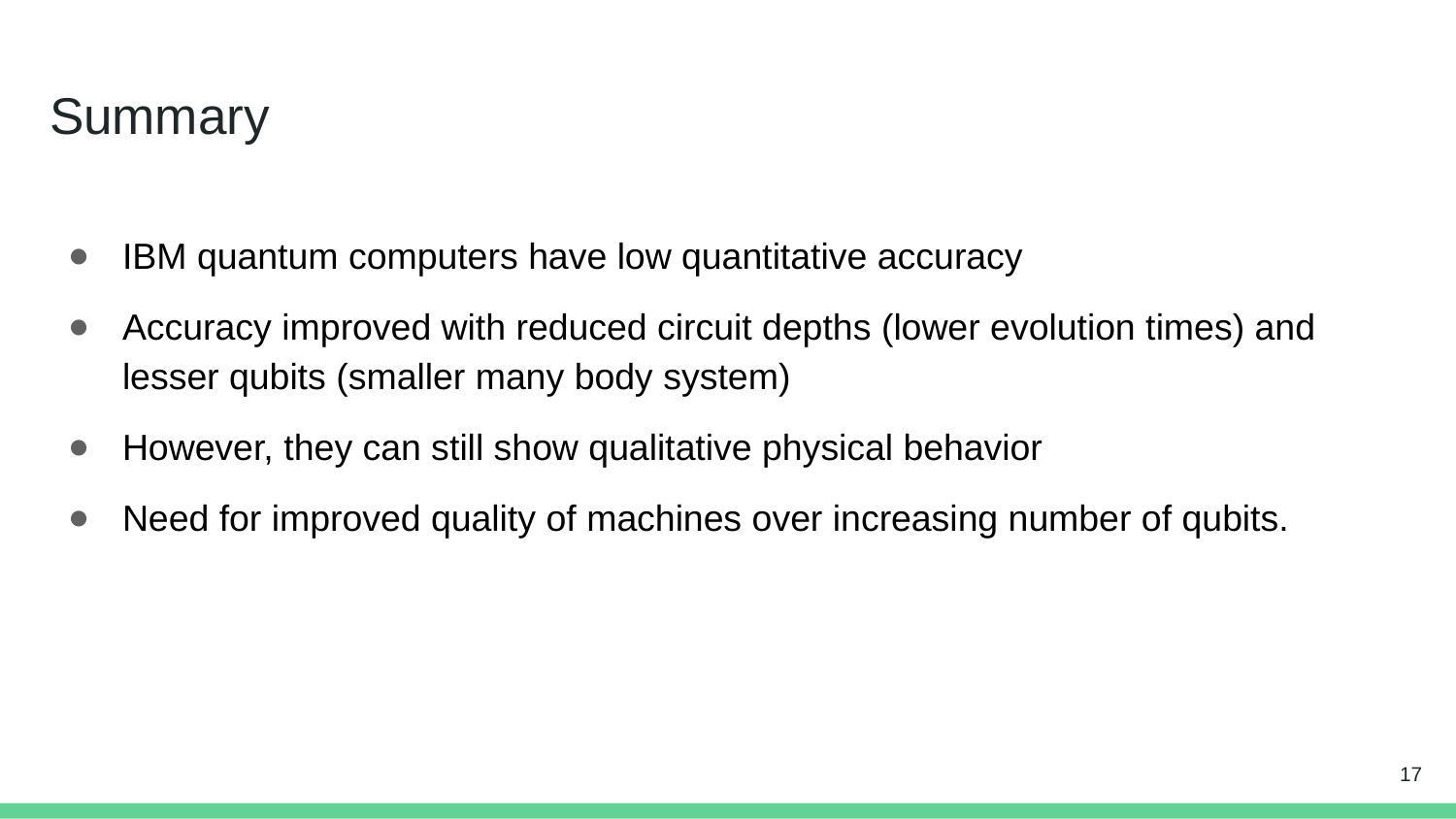

# Summary
IBM quantum computers have low quantitative accuracy
Accuracy improved with reduced circuit depths (lower evolution times) and lesser qubits (smaller many body system)
However, they can still show qualitative physical behavior
Need for improved quality of machines over increasing number of qubits.
17